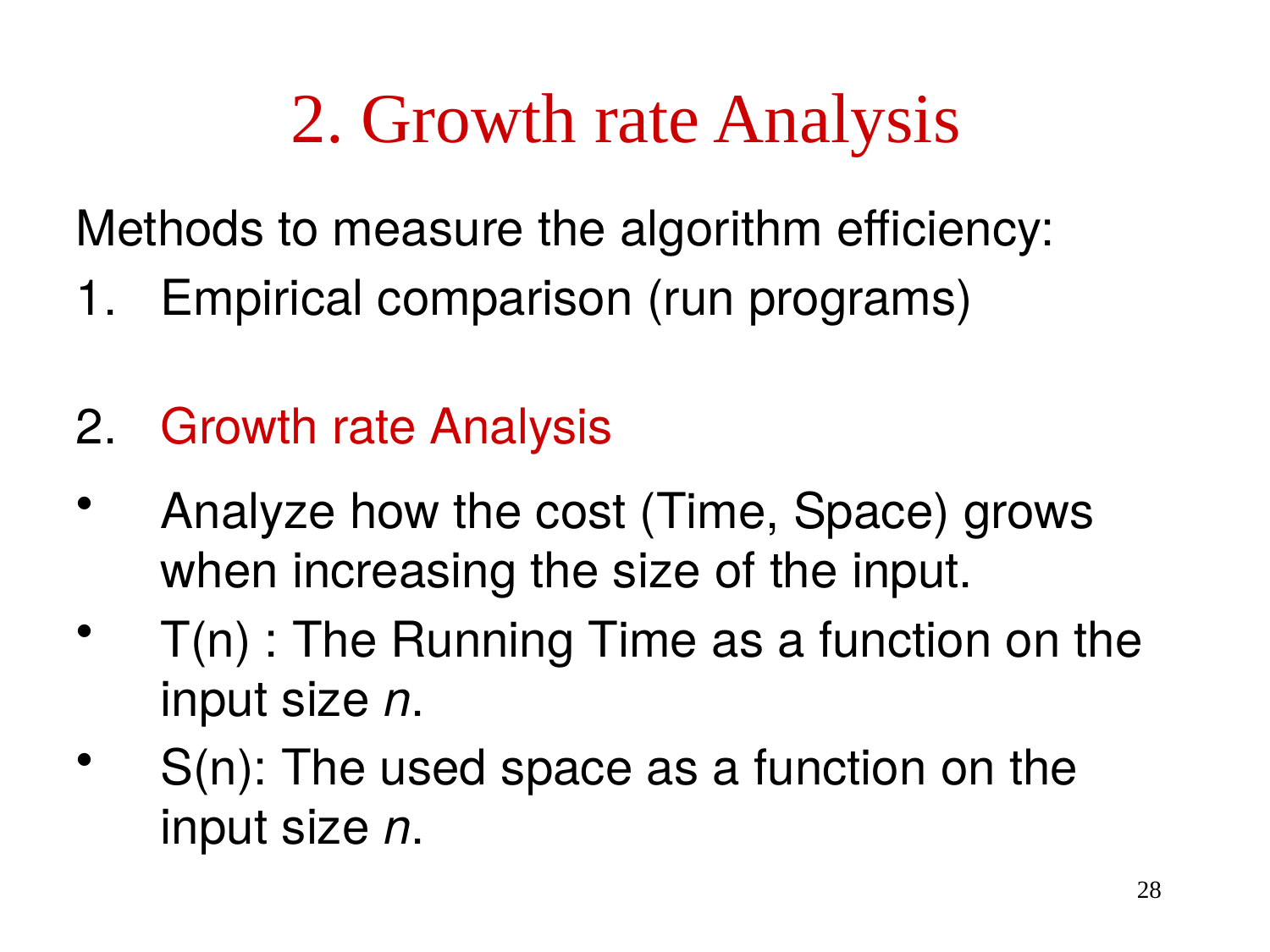

# 2. Growth rate Analysis
Methods to measure the algorithm efficiency:
Empirical comparison (run programs)

Growth rate Analysis

Analyze how the cost (Time, Space) grows when increasing the size of the input.
T(n) : The Running Time as a function on the input size n.
S(n): The used space as a function on the input size n.
28